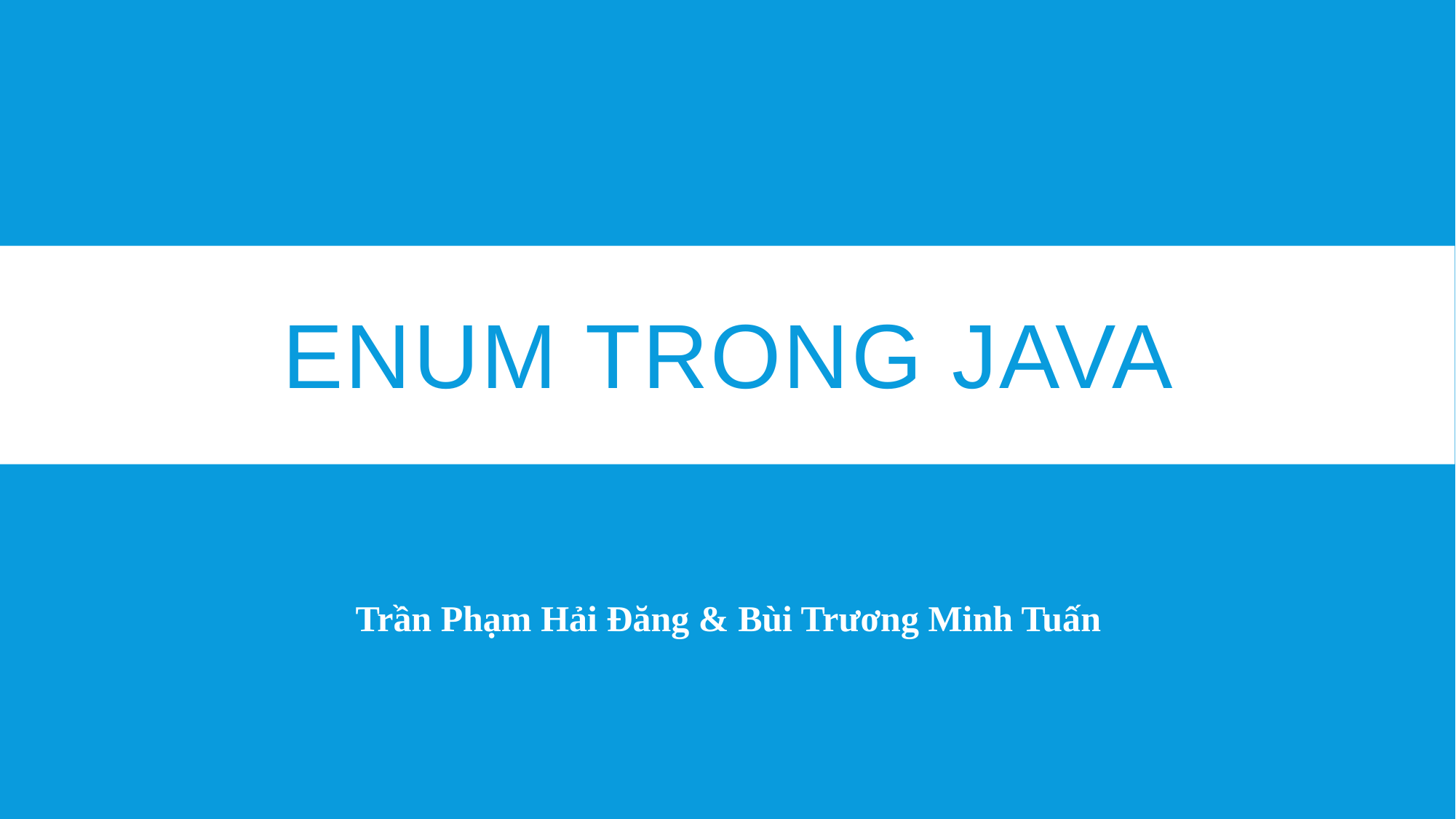

# Enum trong java
Trần Phạm Hải Đăng & Bùi Trương Minh Tuấn